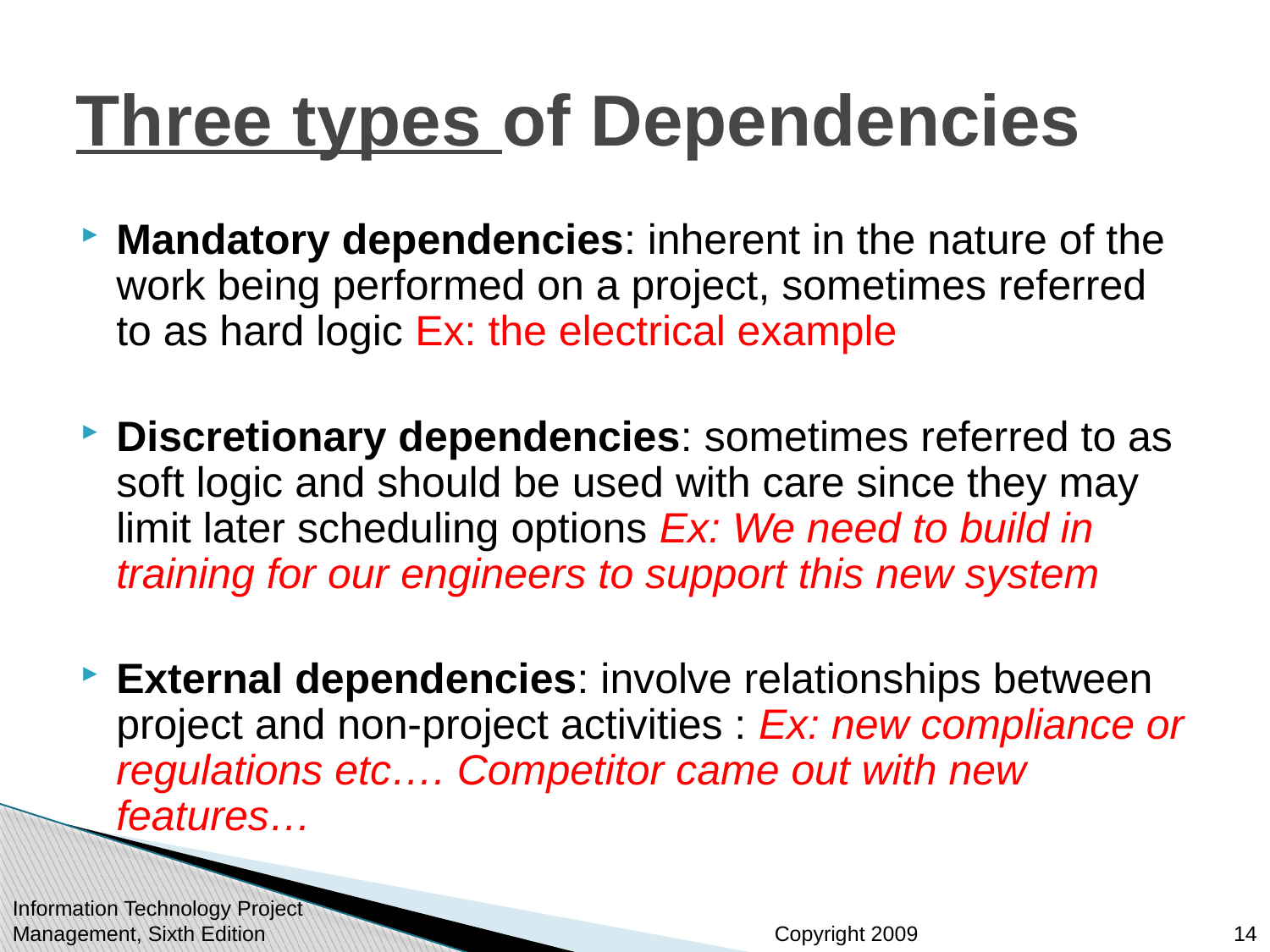

# Three types of Dependencies
Mandatory dependencies: inherent in the nature of the work being performed on a project, sometimes referred to as hard logic Ex: the electrical example

Discretionary dependencies: sometimes referred to as soft logic and should be used with care since they may limit later scheduling options Ex: We need to build in training for our engineers to support this new system

External dependencies: involve relationships between project and non-project activities : Ex: new compliance or regulations etc…. Competitor came out with new features…
14